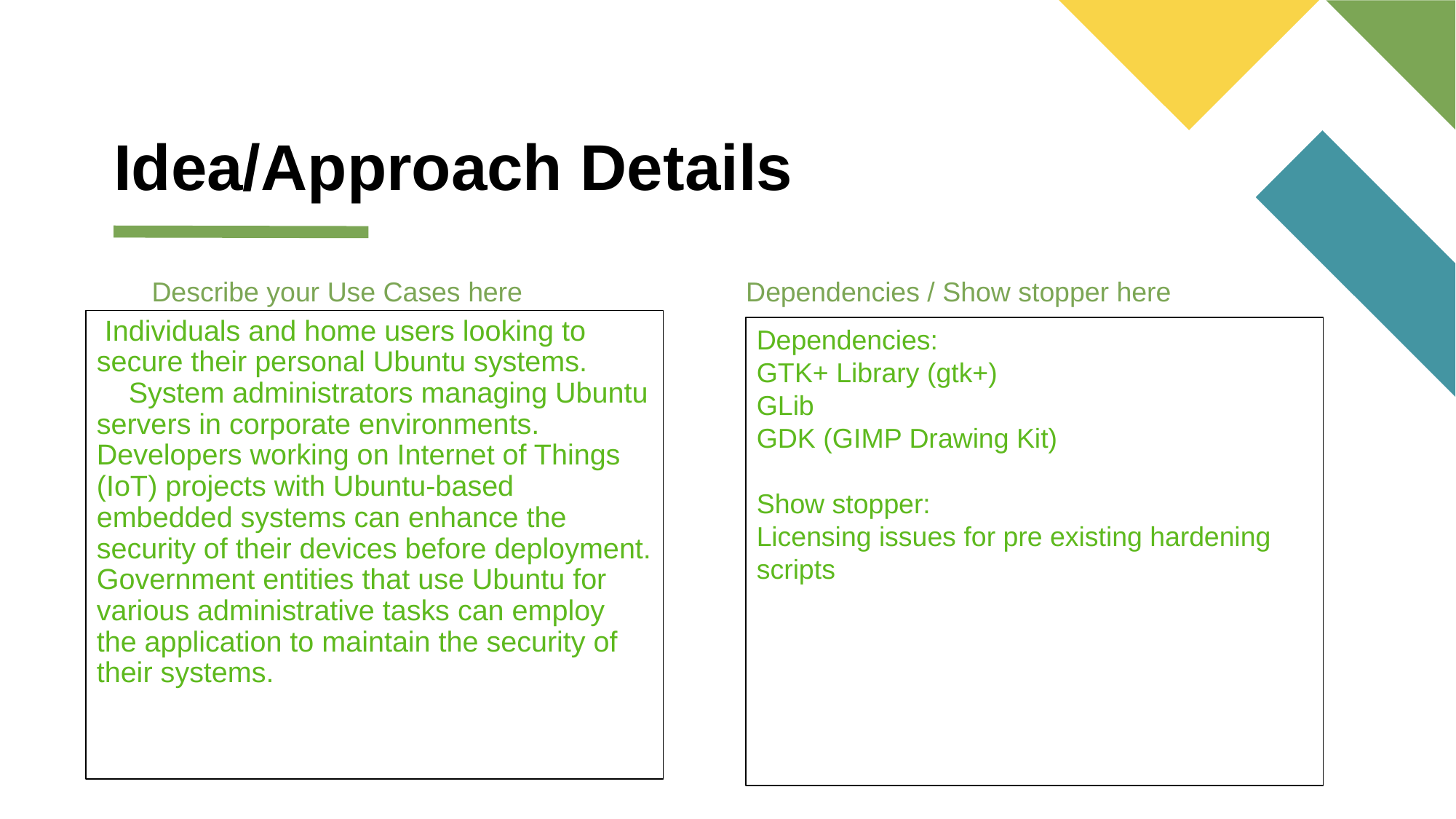

# Idea/Approach Details
Describe your Use Cases here
 Dependencies / Show stopper here
 Individuals and home users looking to secure their personal Ubuntu systems.
    System administrators managing Ubuntu servers in corporate environments.
Developers working on Internet of Things (IoT) projects with Ubuntu-based embedded systems can enhance the security of their devices before deployment.
Government entities that use Ubuntu for various administrative tasks can employ the application to maintain the security of their systems.

Dependencies:
GTK+ Library (gtk+)
GLib
GDK (GIMP Drawing Kit)

Show stopper:
Licensing issues for pre existing hardening scripts